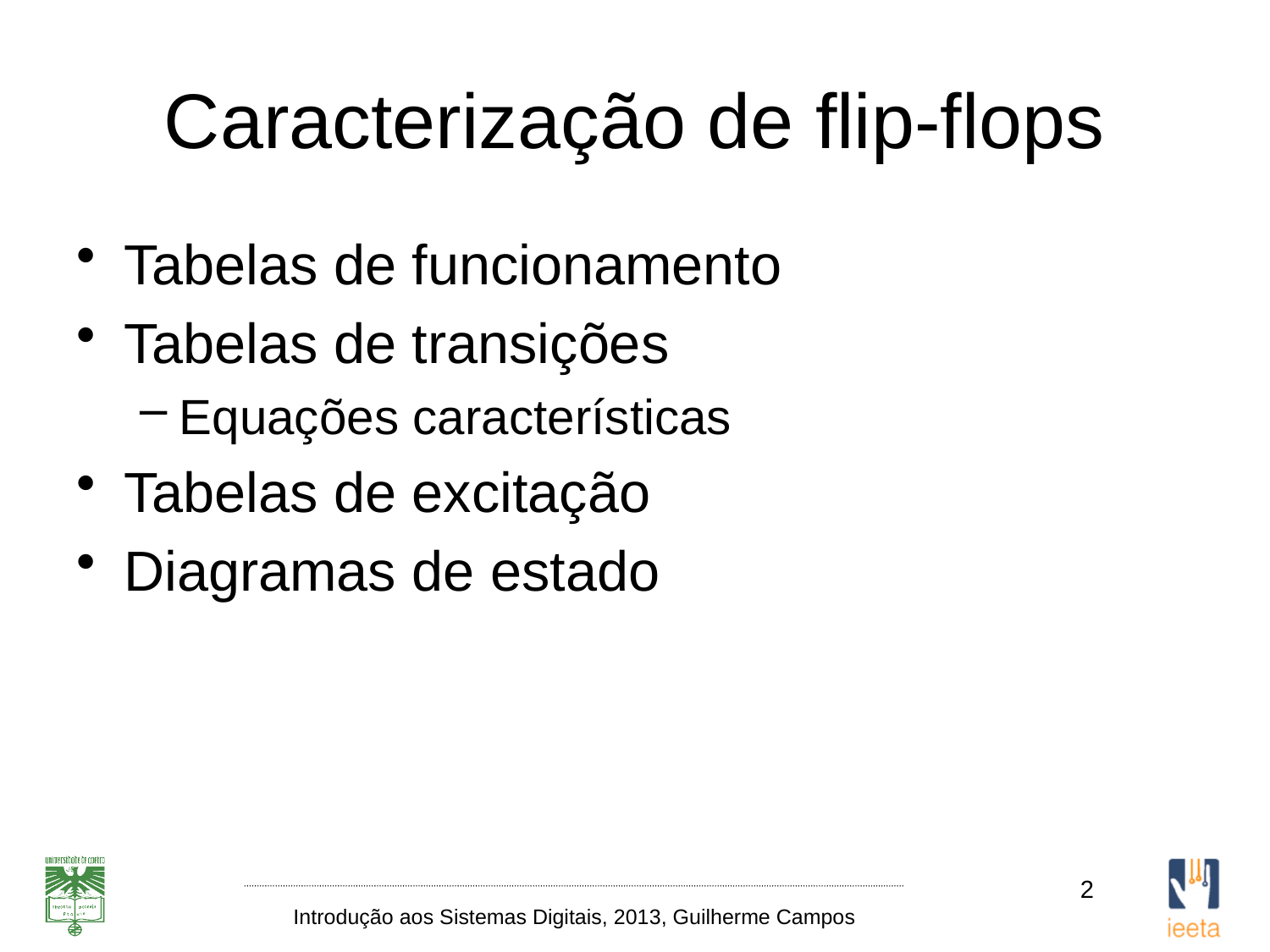

# Caracterização de flip-flops
Tabelas de funcionamento
Tabelas de transições
Equações características
Tabelas de excitação
Diagramas de estado
2
Introdução aos Sistemas Digitais, 2013, Guilherme Campos